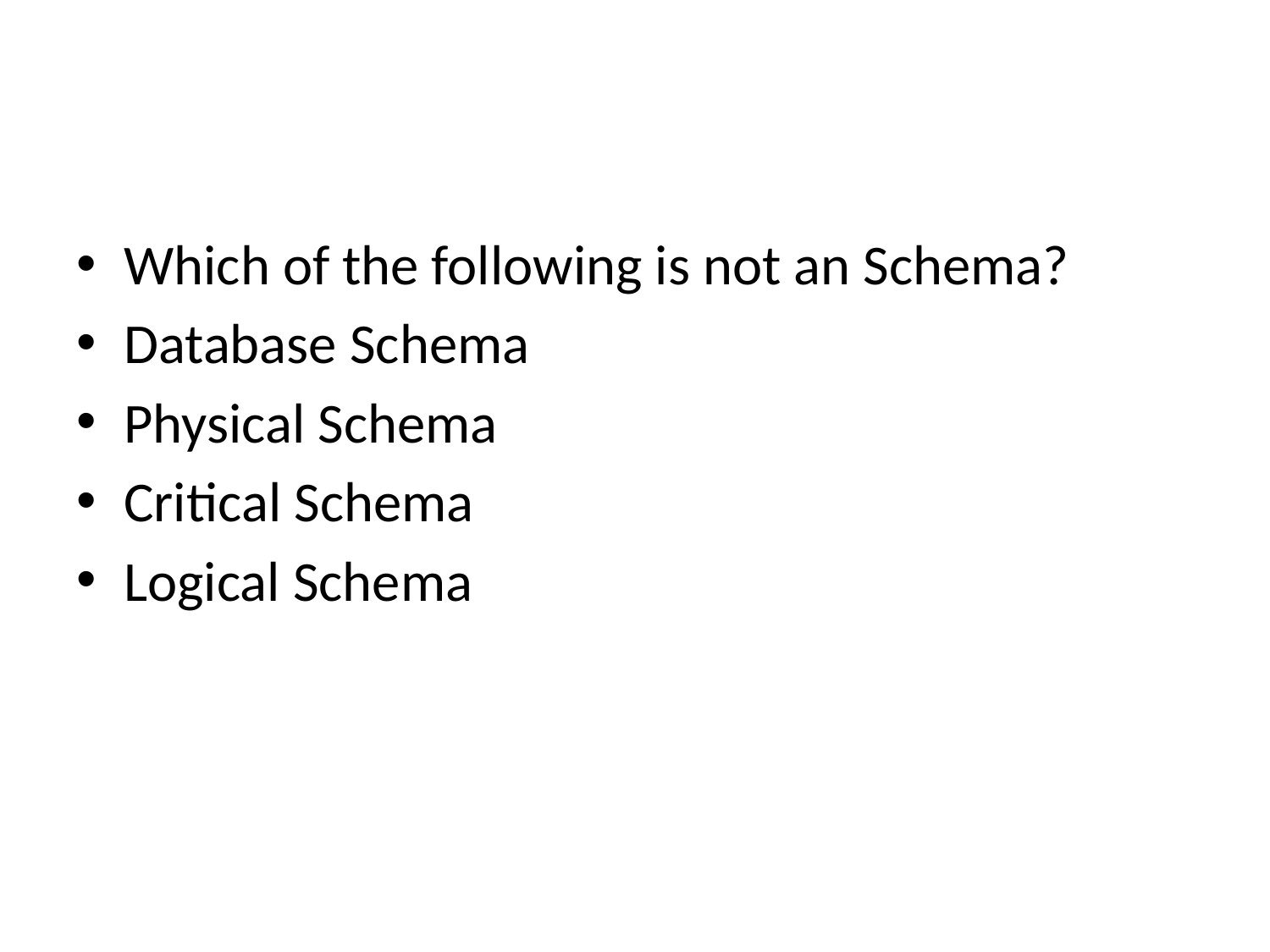

#
Which of the following is not an Schema?
Database Schema
Physical Schema
Critical Schema
Logical Schema